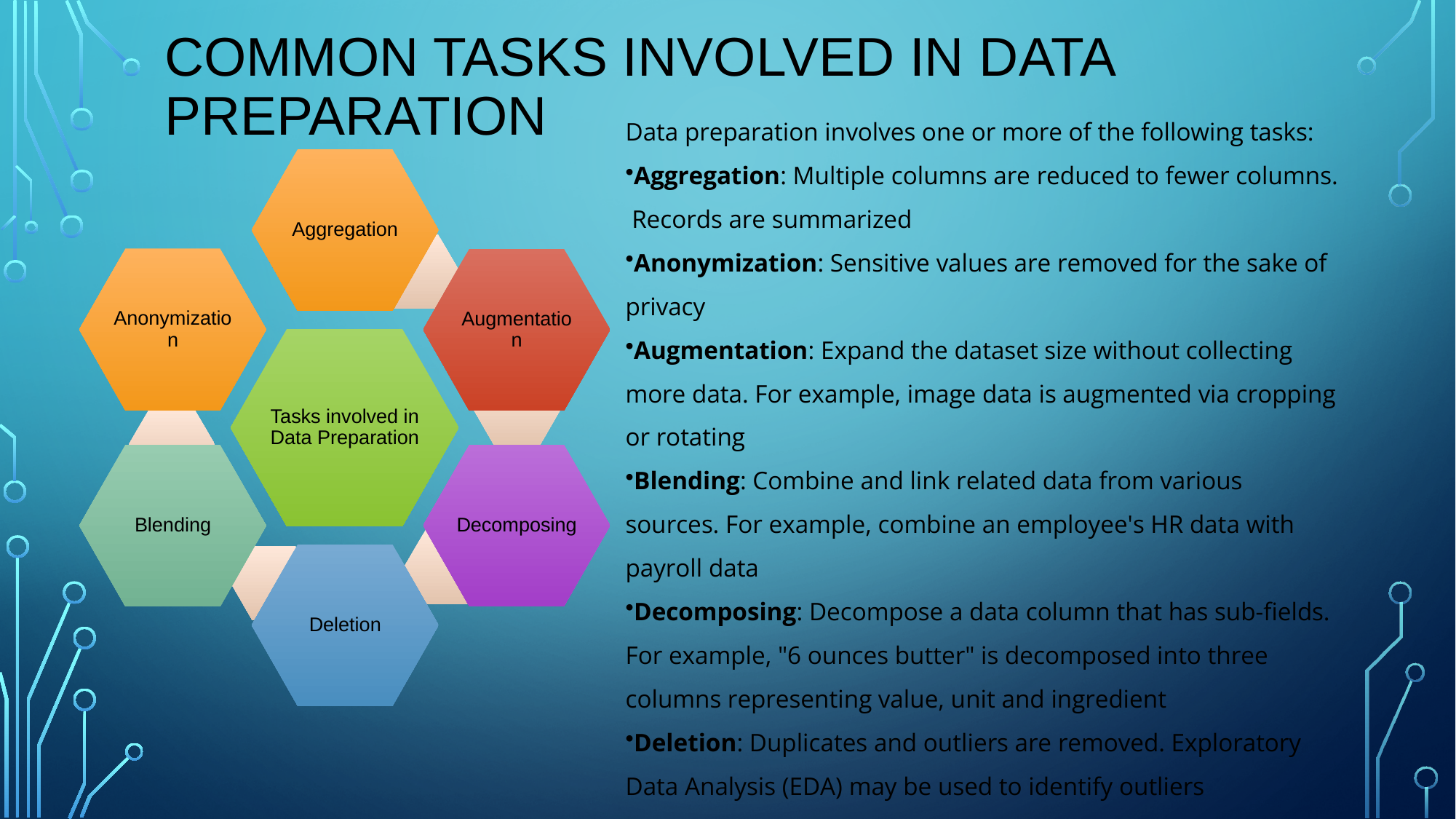

# Common Tasks involved in Data preparation

Data preparation involves one or more of the following tasks:
Aggregation: Multiple columns are reduced to fewer columns.     Records are summarized
Anonymization: Sensitive values are removed for the sake of privacy
Augmentation: Expand the dataset size without collecting more data. For example, image data is augmented via cropping or rotating
Blending: Combine and link related data from various sources. For example, combine an employee's HR data with payroll data
Decomposing: Decompose a data column that has sub-fields. For example, "6 ounces butter" is decomposed into three columns representing value, unit and ingredient
Deletion: Duplicates and outliers are removed. Exploratory Data Analysis (EDA) may be used to identify outliers

Tasks involved in Data Preparation
Aggregation
Augmentation
Decomposing
Deletion
Blending
Anonymization